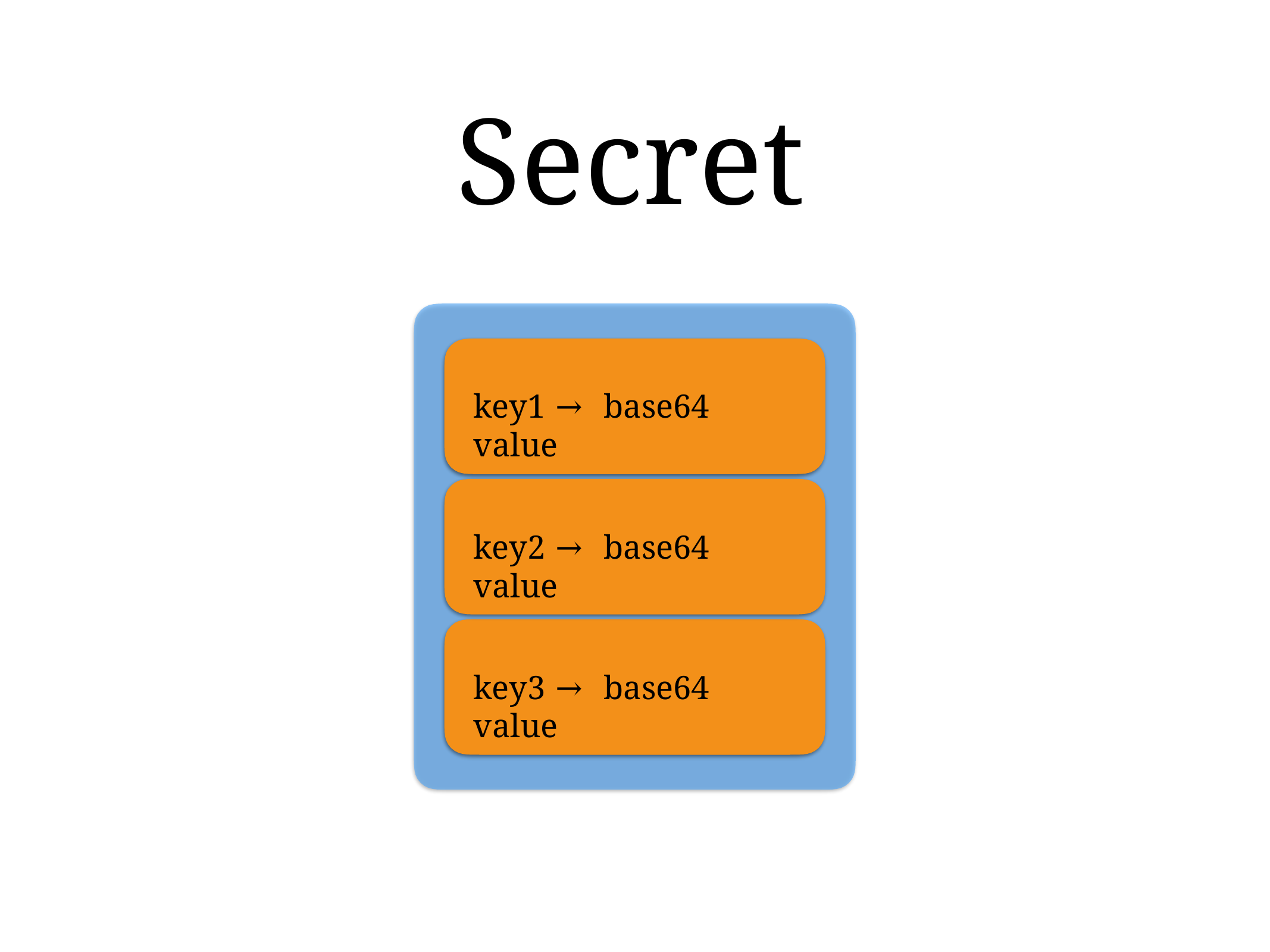

# Secret

key1	→	base64	value

key2	→	base64	value

key3	→	base64	value